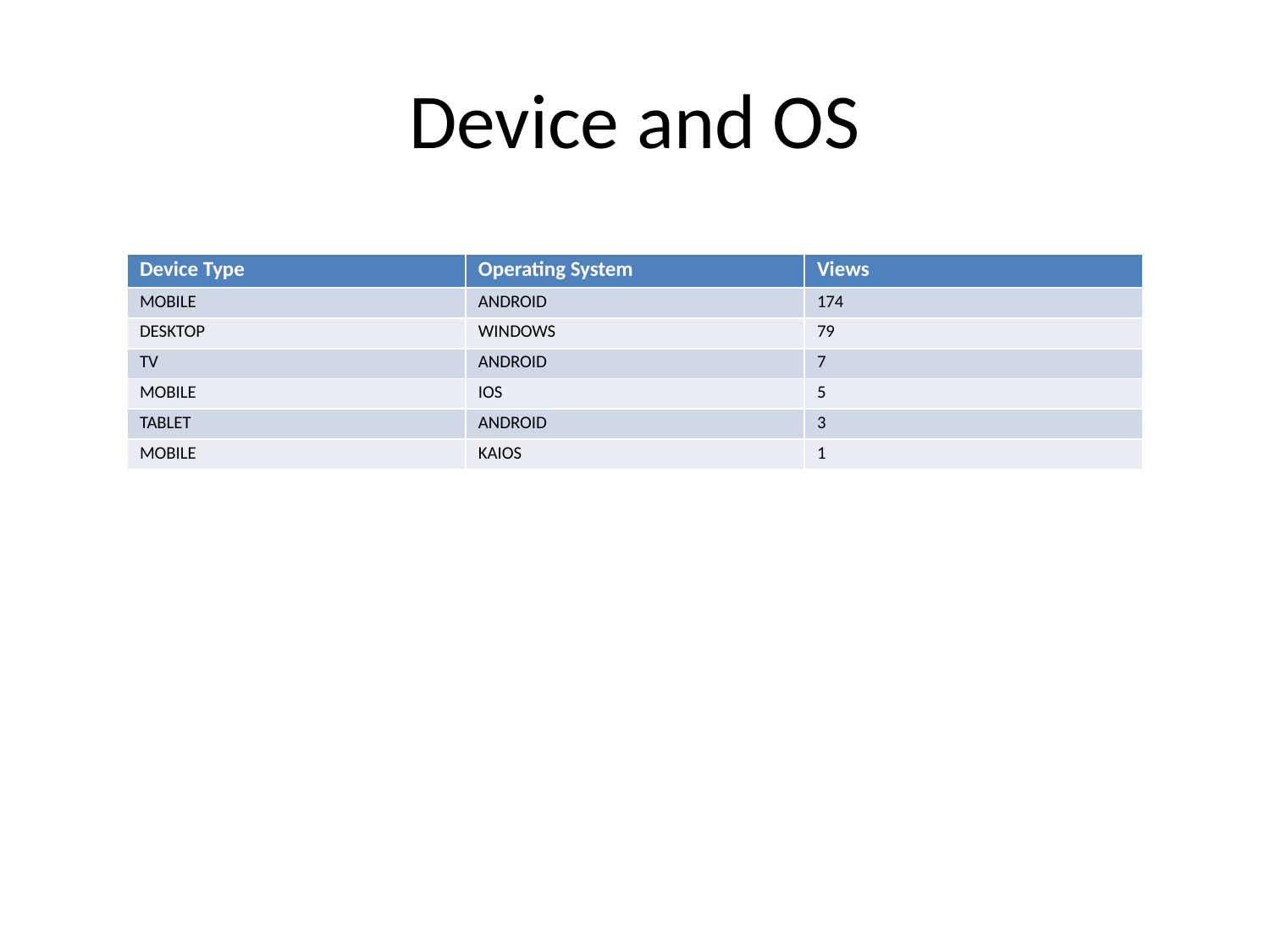

# Device and OS

| Device Type | Operating System | Views |
| --- | --- | --- |
| MOBILE | ANDROID | 174 |
| DESKTOP | WINDOWS | 79 |
| TV | ANDROID | 7 |
| MOBILE | IOS | 5 |
| TABLET | ANDROID | 3 |
| MOBILE | KAIOS | 1 |